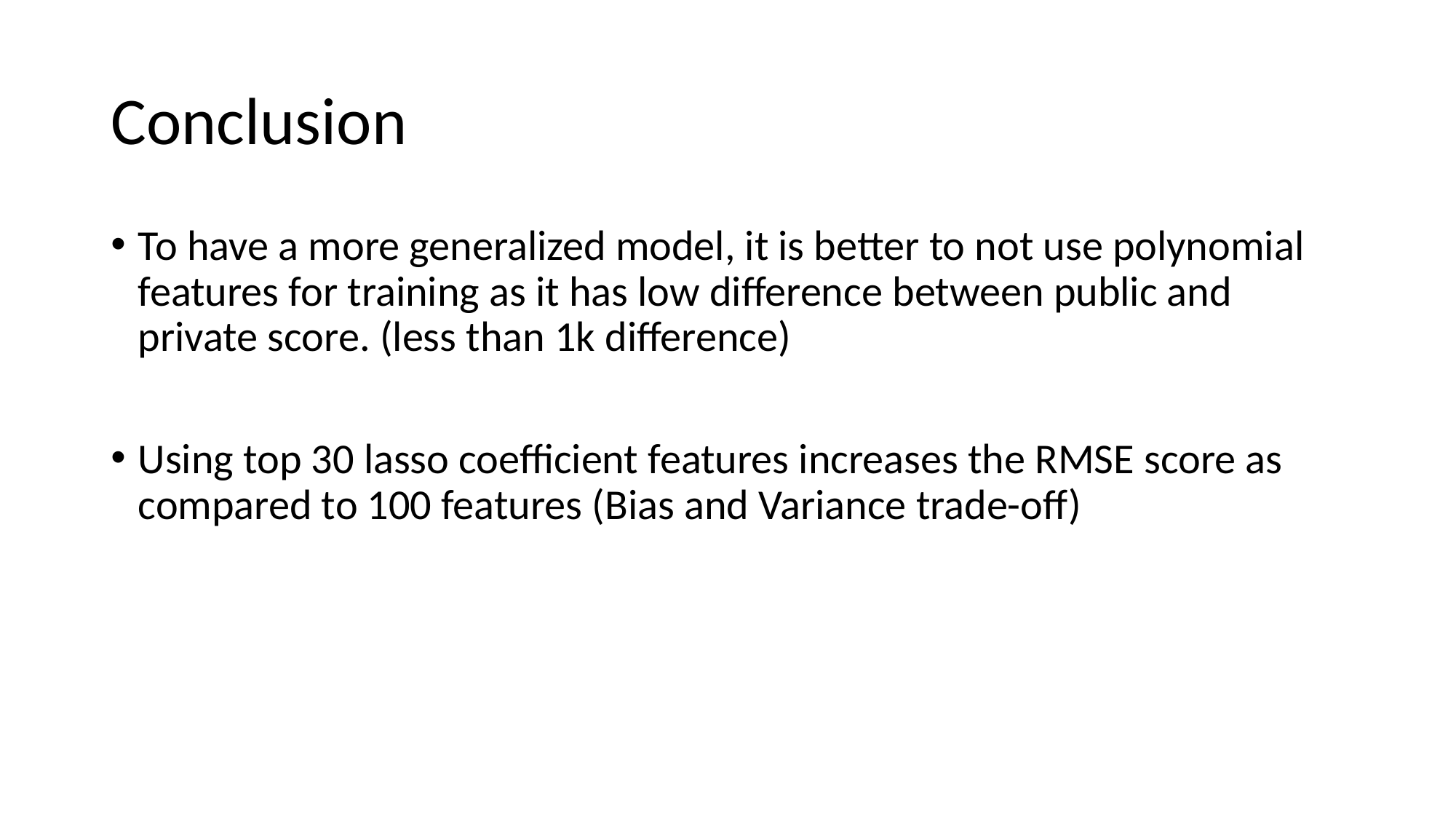

# Conclusion
To have a more generalized model, it is better to not use polynomial features for training as it has low difference between public and private score. (less than 1k difference)

Using top 30 lasso coefficient features increases the RMSE score as compared to 100 features (Bias and Variance trade-off)